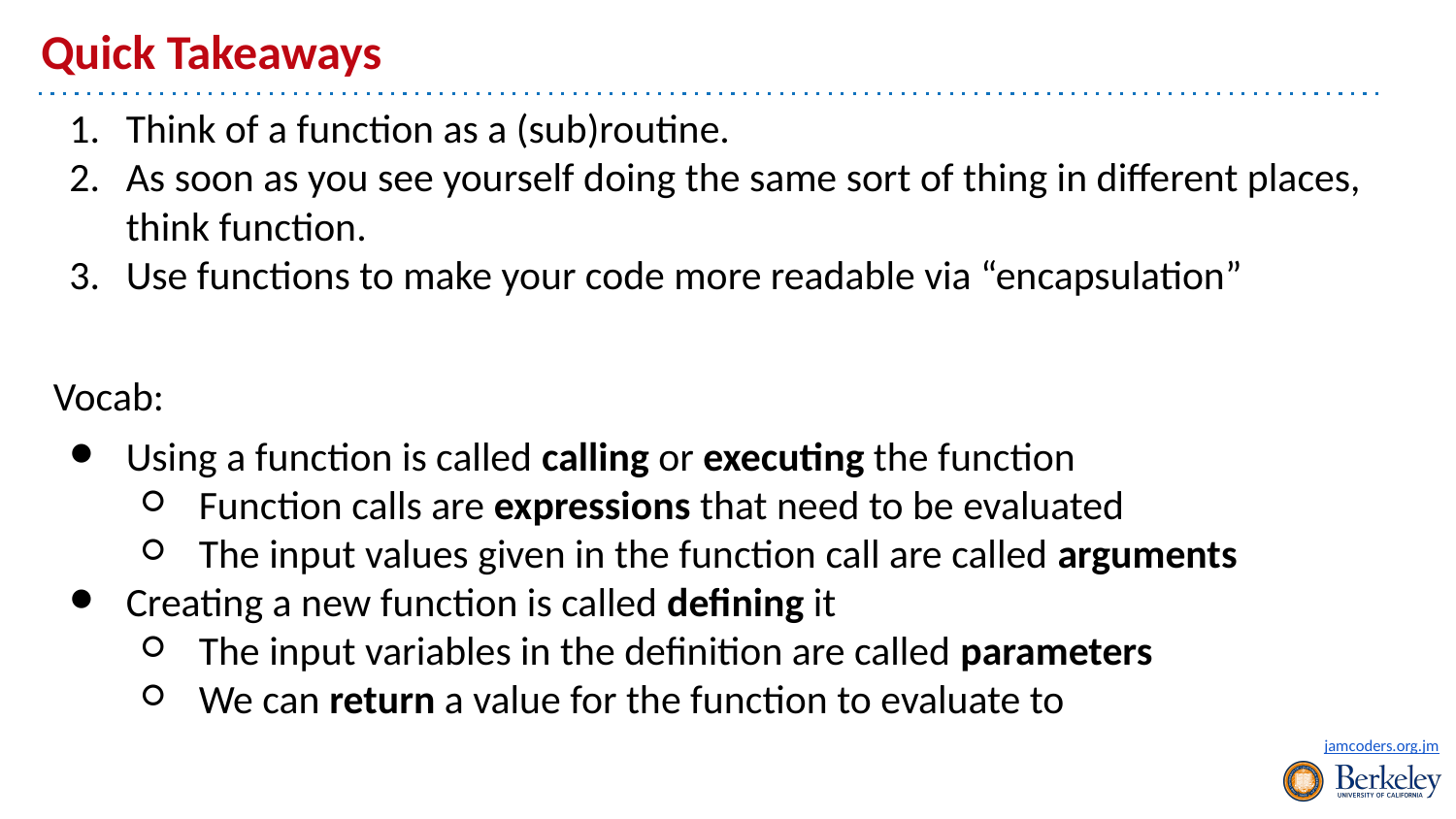

# Quick Takeaways
Think of a function as a (sub)routine.
As soon as you see yourself doing the same sort of thing in different places, think function.
Use functions to make your code more readable via “encapsulation”

Vocab:
Using a function is called calling or executing the function
Function calls are expressions that need to be evaluated
The input values given in the function call are called arguments
Creating a new function is called defining it
The input variables in the definition are called parameters
We can return a value for the function to evaluate to